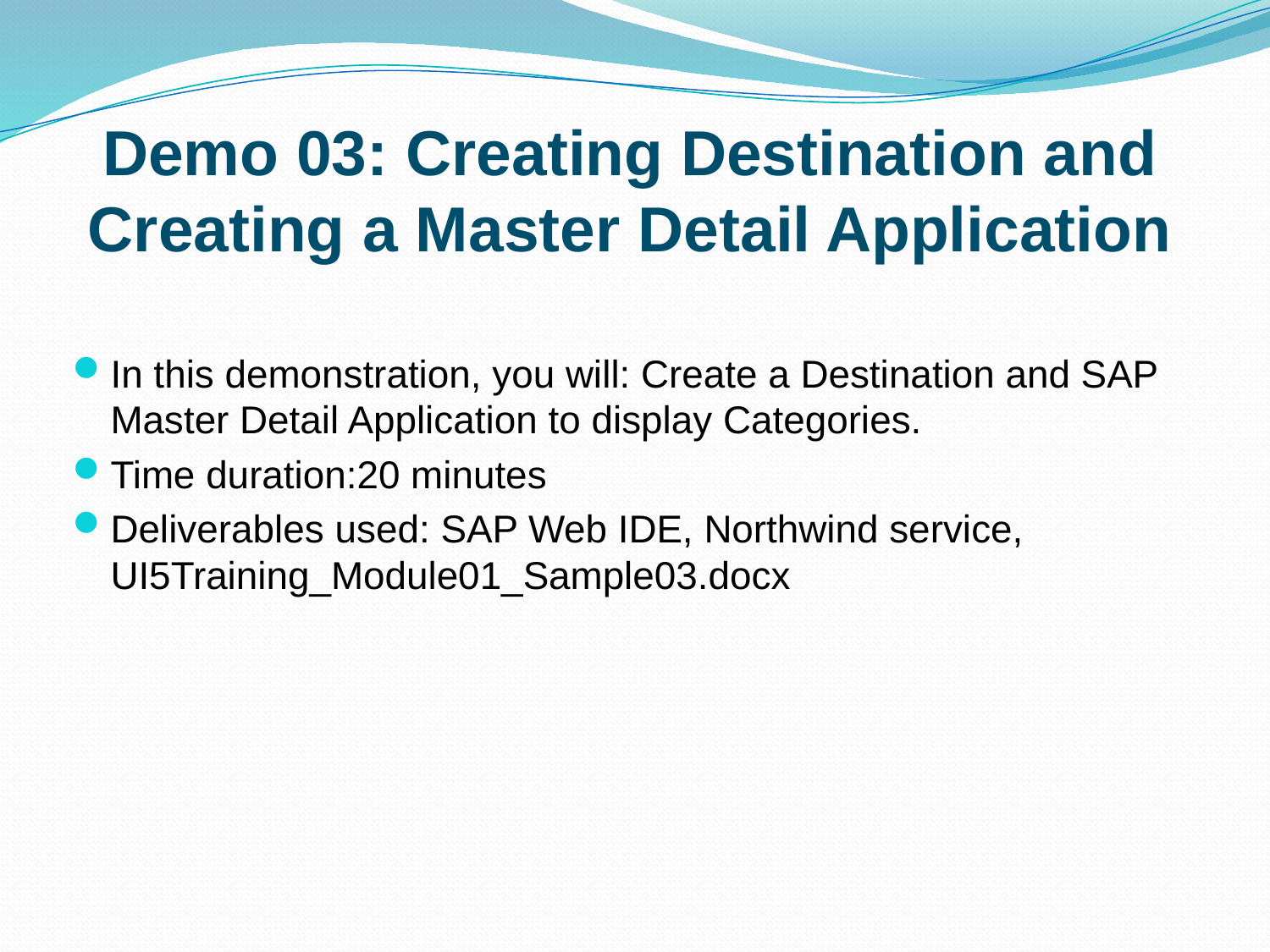

Demo 03: Creating Destination and Creating a Master Detail Application
In this demonstration, you will: Create a Destination and SAP Master Detail Application to display Categories.
Time duration:20 minutes
Deliverables used: SAP Web IDE, Northwind service, UI5Training_Module01_Sample03.docx